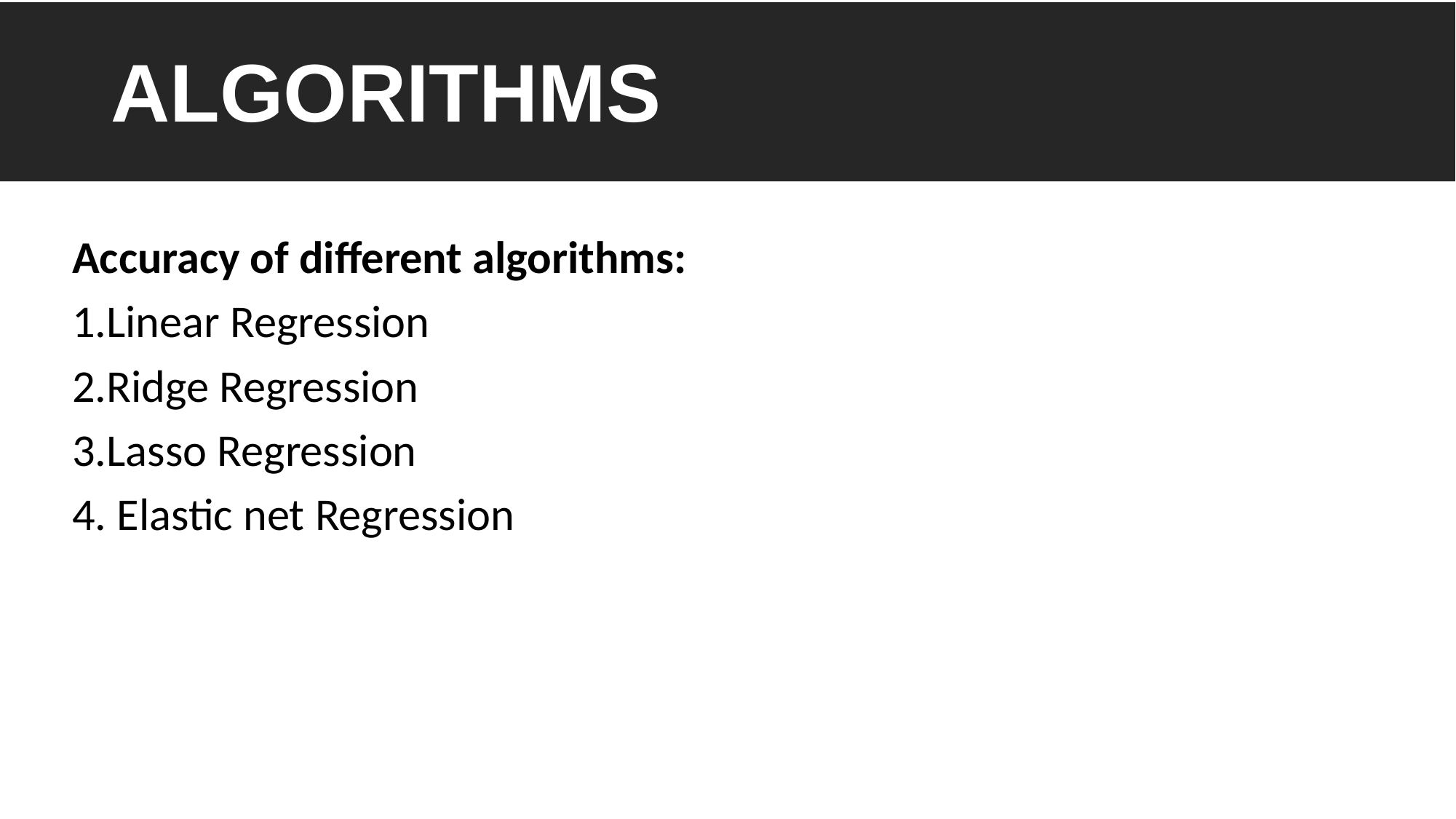

# Outline
ALGORITHMS
Accuracy of different algorithms:
1.Linear Regression
2.Ridge Regression
3.Lasso Regression
4. Elastic net Regression